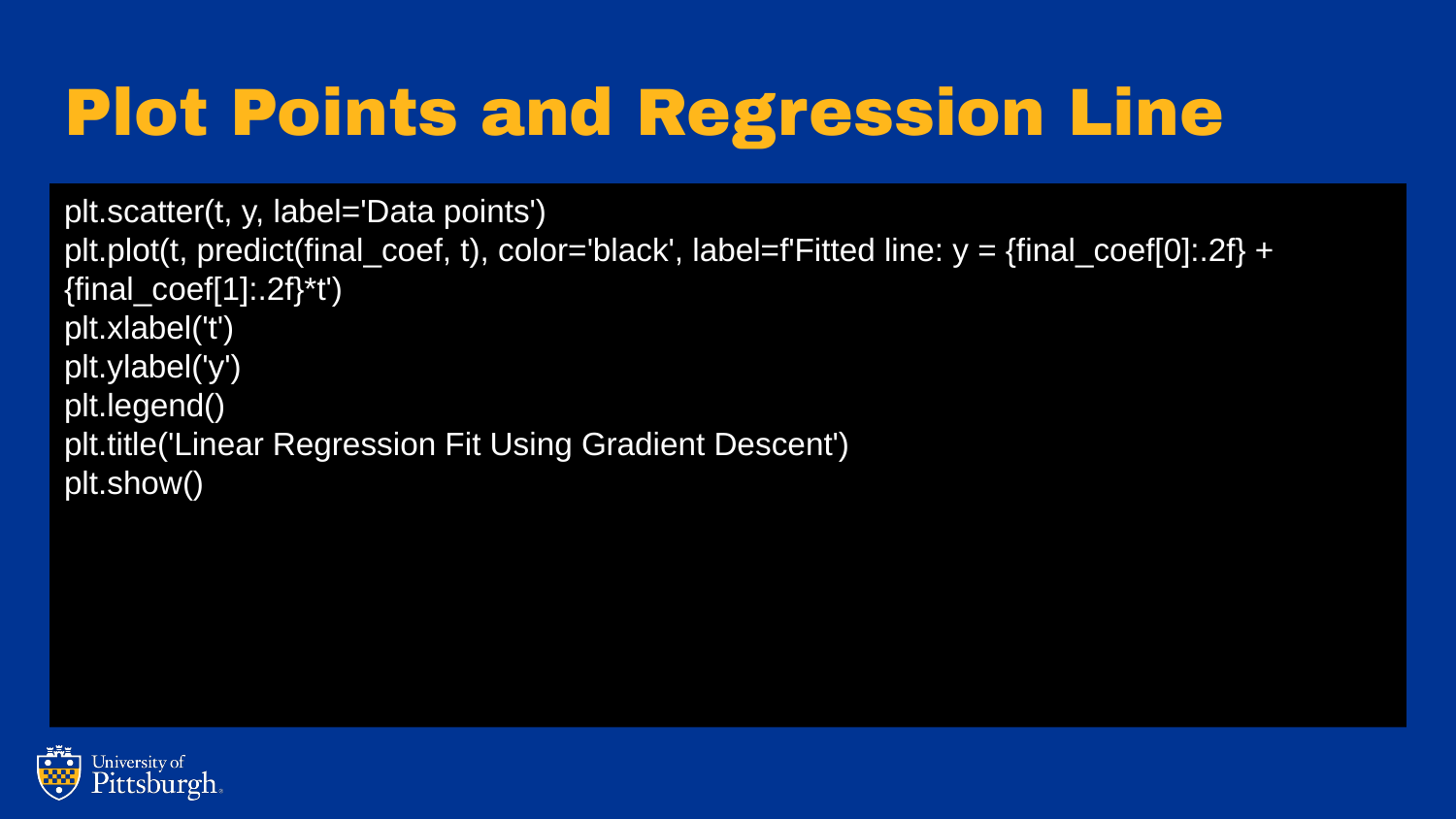

# Plot Points and Regression Line
plt.scatter(t, y, label='Data points')
plt.plot(t, predict(final_coef, t), color='black', label=f'Fitted line: y = {final_coef[0]:.2f} + {final_coef[1]:.2f}*t')
plt.xlabel('t')
plt.ylabel('y')
plt.legend()
plt.title('Linear Regression Fit Using Gradient Descent')
plt.show()